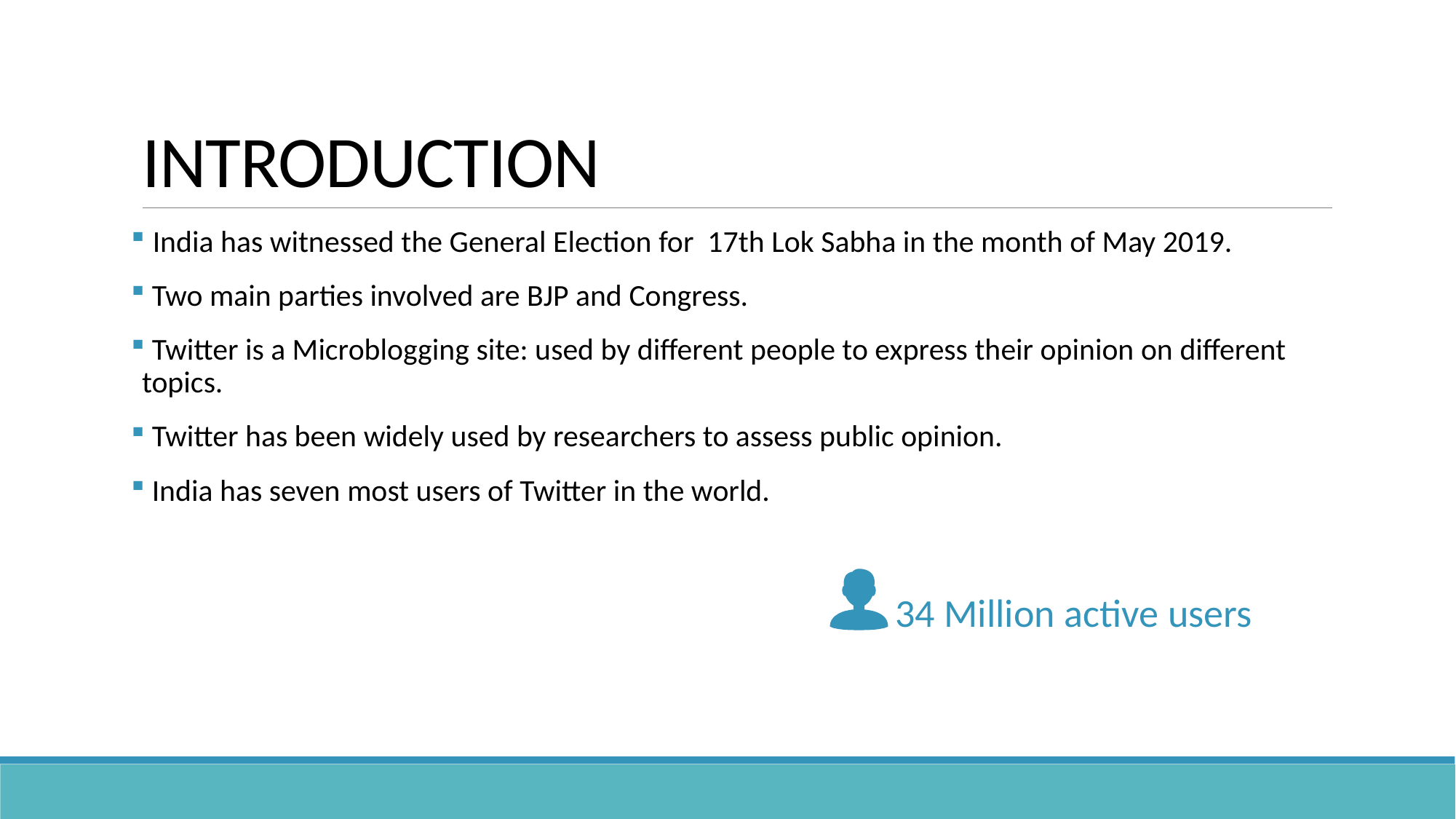

# INTRODUCTION
 India has witnessed the General Election for  17th Lok Sabha in the month of May 2019.
 Two main parties involved are BJP and Congress.
 Twitter is a Microblogging site: used by different people to express their opinion on different topics.
 Twitter has been widely used by researchers to assess public opinion.
 India has seven most users of Twitter in the world.

							34 Million active users